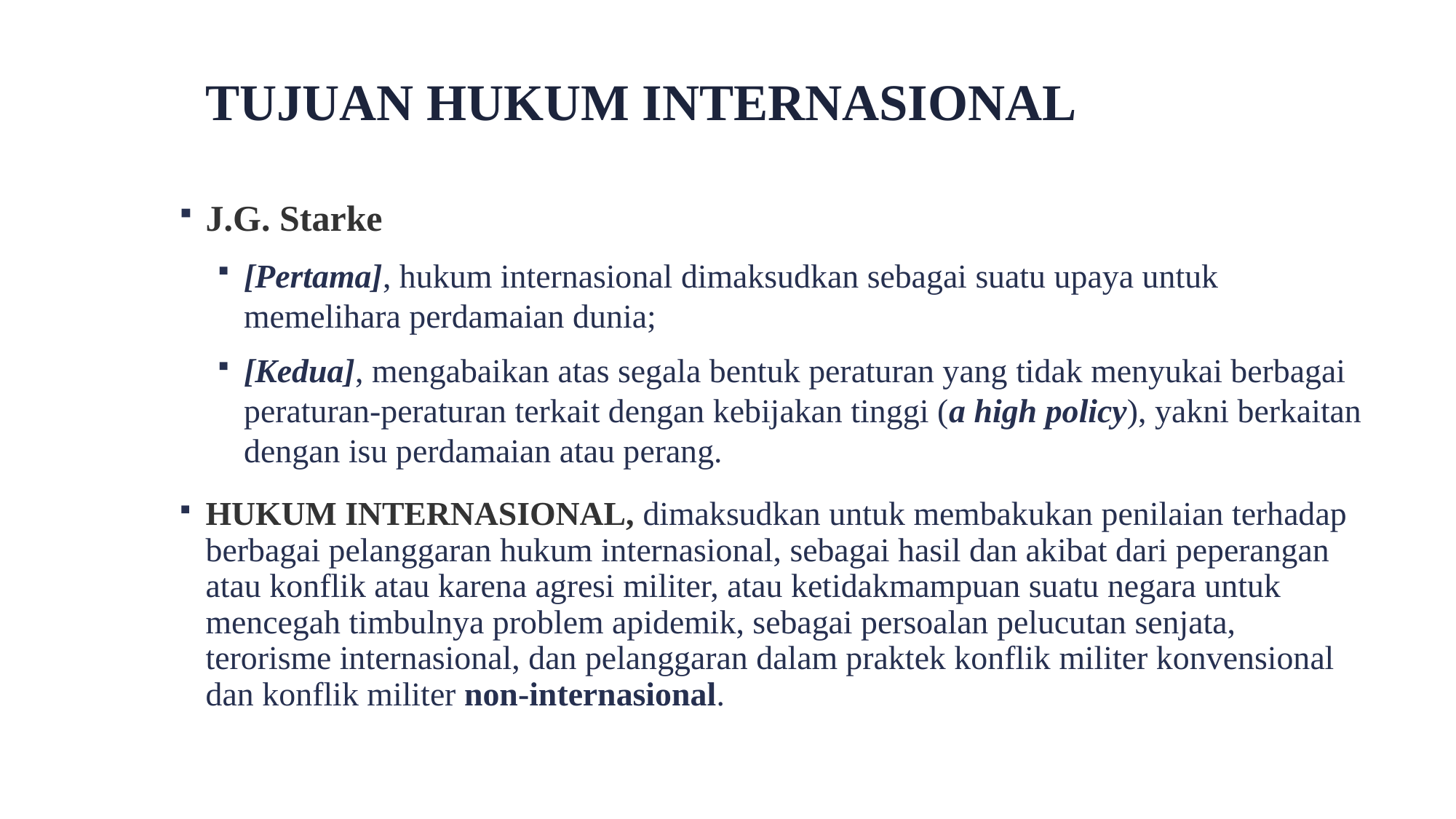

TUJUAN HUKUM INTERNASIONAL
J.G. Starke
[Pertama], hukum internasional dimaksudkan sebagai suatu upaya untuk memelihara perdamaian dunia;
[Kedua], mengabaikan atas segala bentuk peraturan yang tidak menyukai berbagai peraturan-peraturan terkait dengan kebijakan tinggi (a high policy), yakni berkaitan dengan isu perdamaian atau perang.
HUKUM INTERNASIONAL, dimaksudkan untuk membakukan penilaian terhadap berbagai pelanggaran hukum internasional, sebagai hasil dan akibat dari peperangan atau konflik atau karena agresi militer, atau ketidakmampuan suatu negara untuk mencegah timbulnya problem apidemik, sebagai persoalan pelucutan senjata, terorisme internasional, dan pelanggaran dalam praktek konflik militer konvensional dan konflik militer non-internasional.